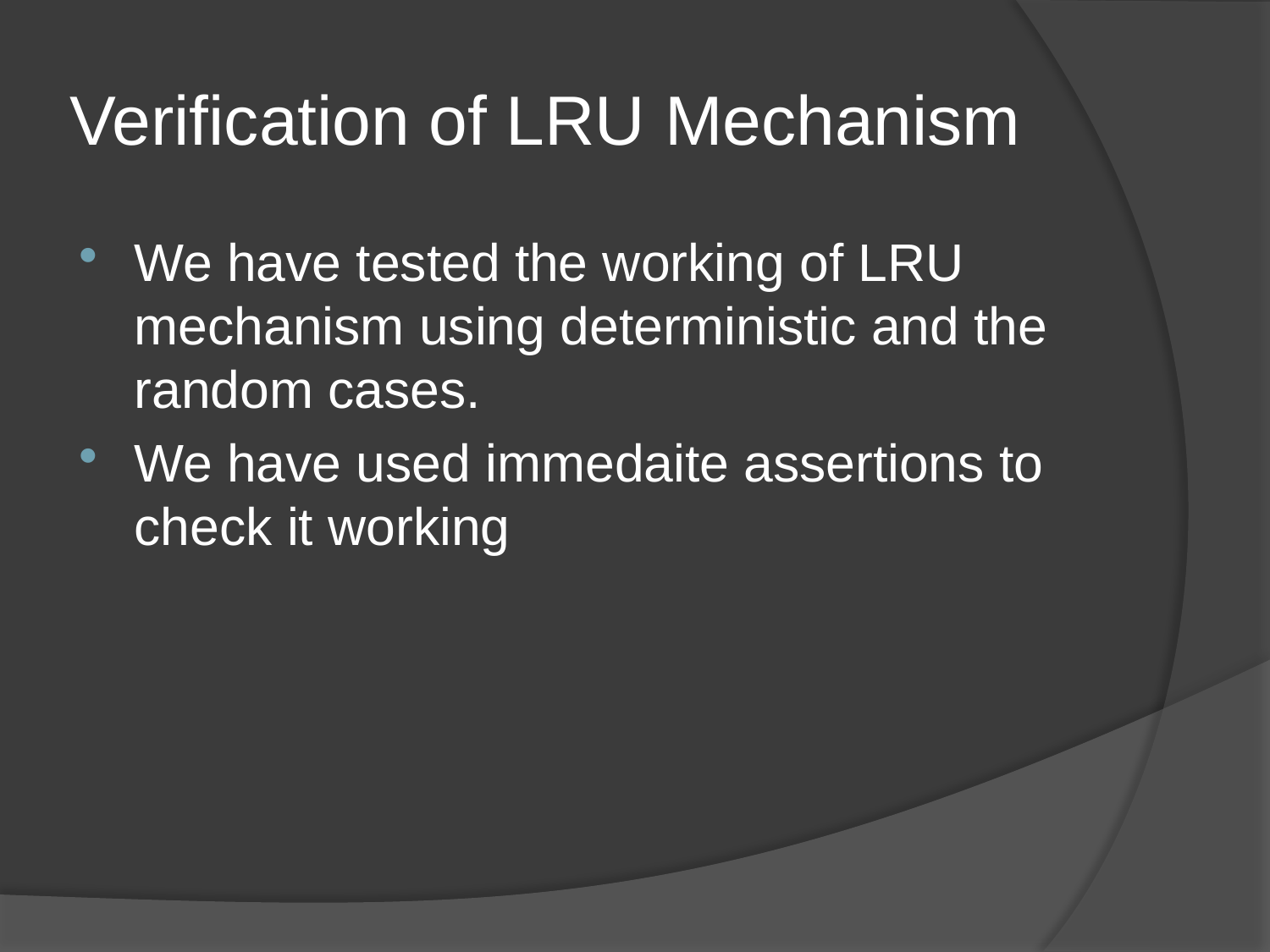

# Verification of LRU Mechanism
We have tested the working of LRU mechanism using deterministic and the random cases.
We have used immedaite assertions to check it working